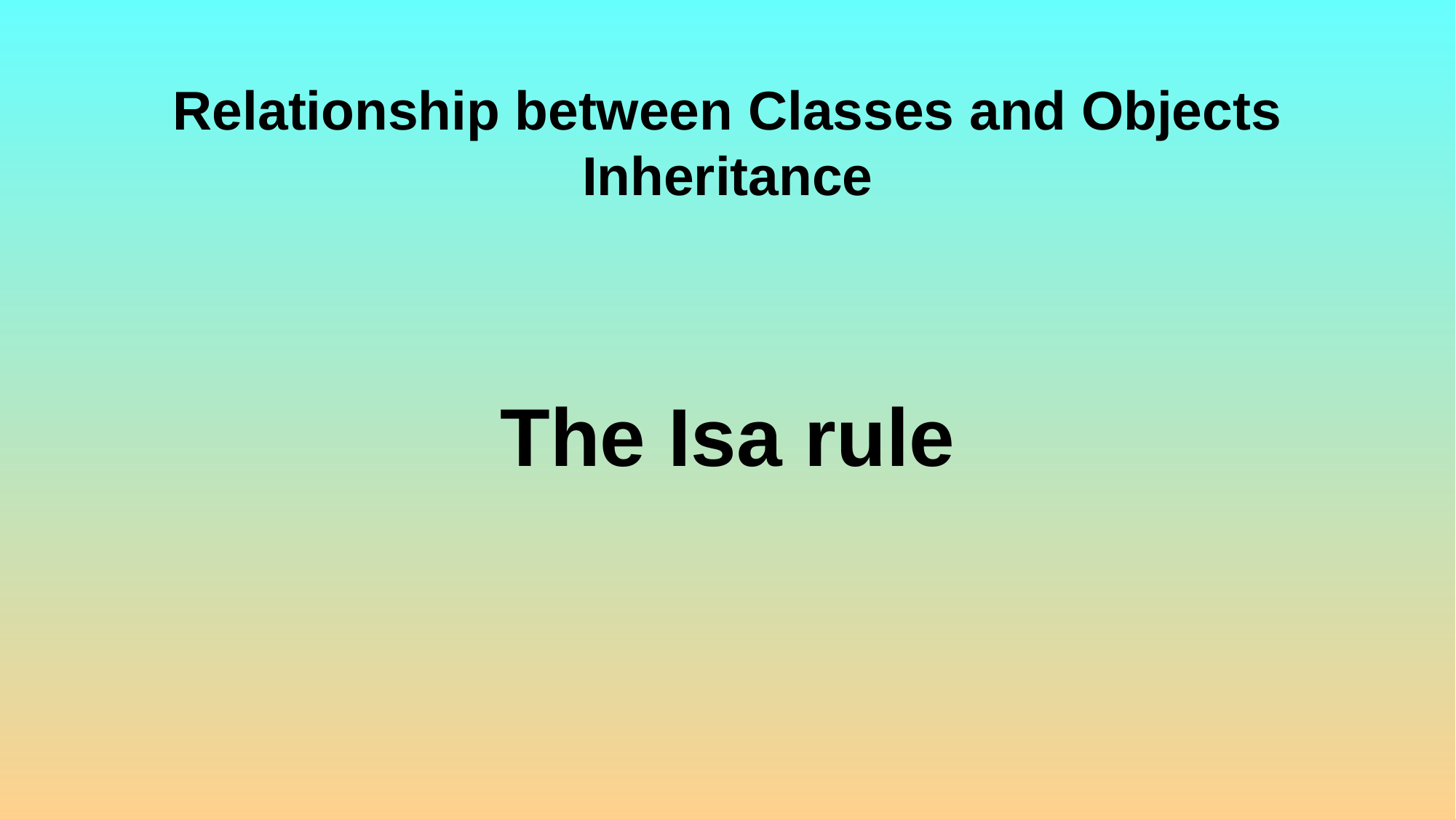

# Relationship between Classes and Objects Inheritance

The Isa rule